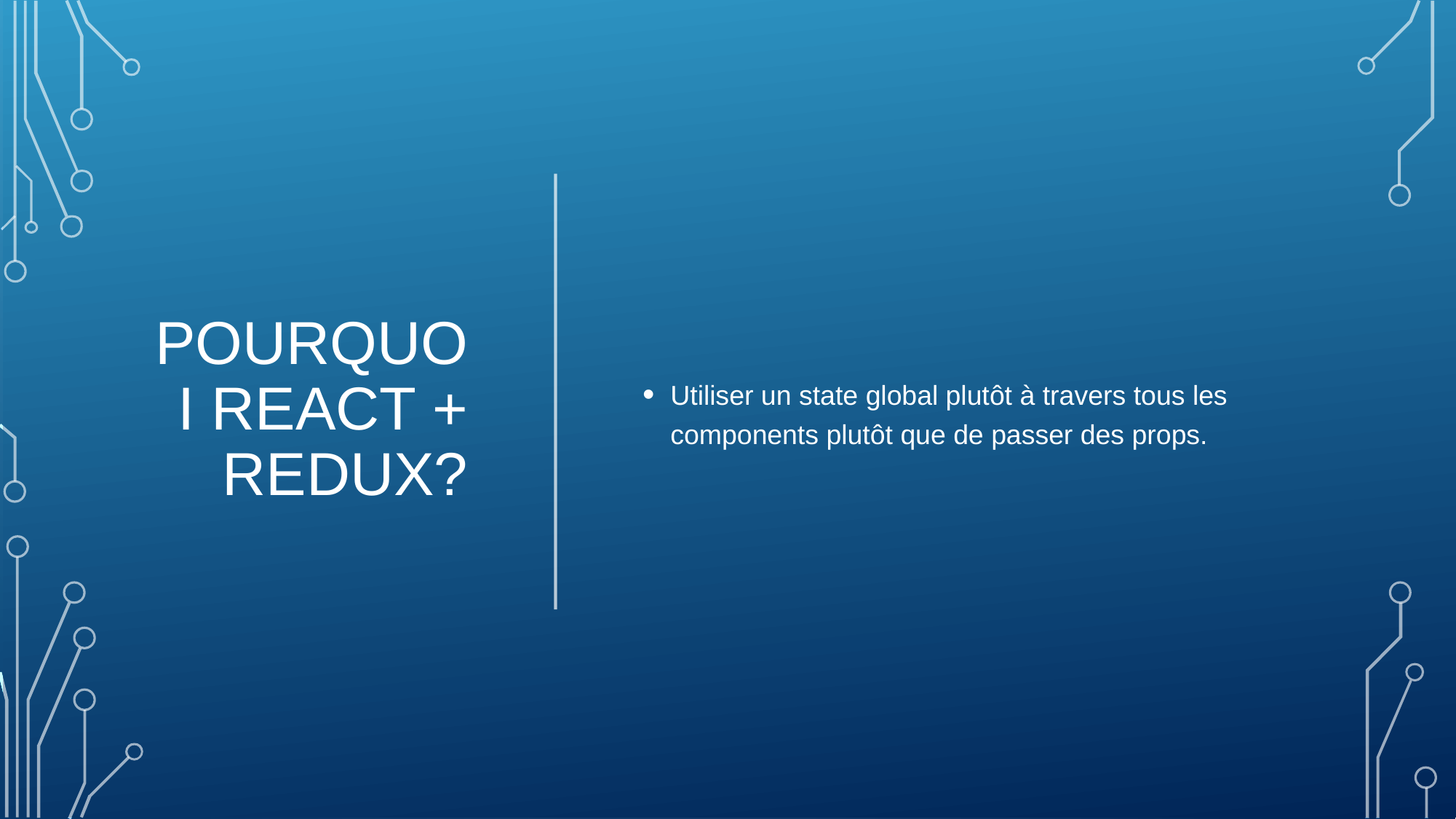

# Pourquoi react + redux?
Utiliser un state global plutôt à travers tous les components plutôt que de passer des props.